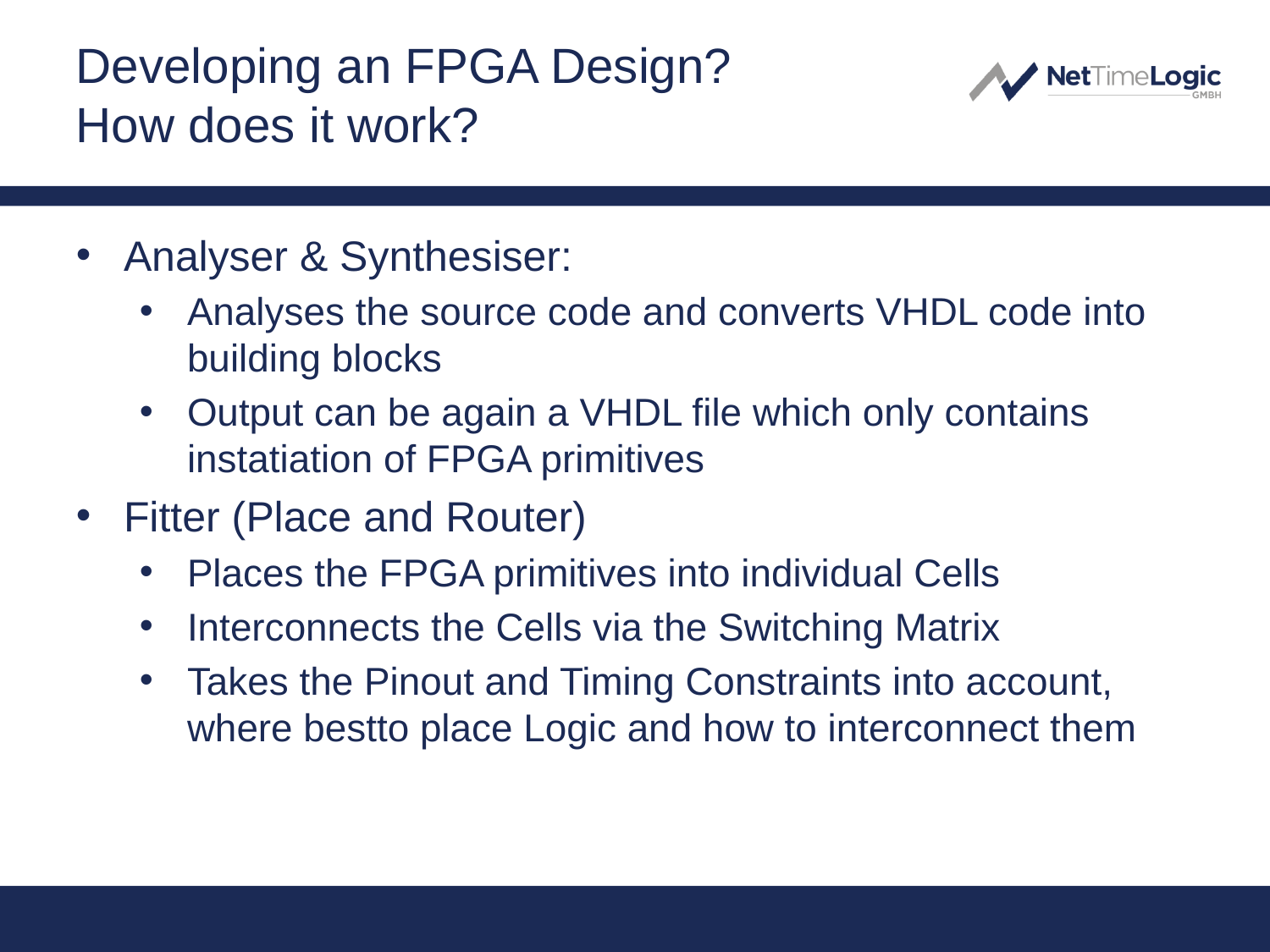

# Developing an FPGA Design? How does it work?
Analyser & Synthesiser:
Analyses the source code and converts VHDL code into building blocks
Output can be again a VHDL file which only contains instatiation of FPGA primitives
Fitter (Place and Router)
Places the FPGA primitives into individual Cells
Interconnects the Cells via the Switching Matrix
Takes the Pinout and Timing Constraints into account, where bestto place Logic and how to interconnect them